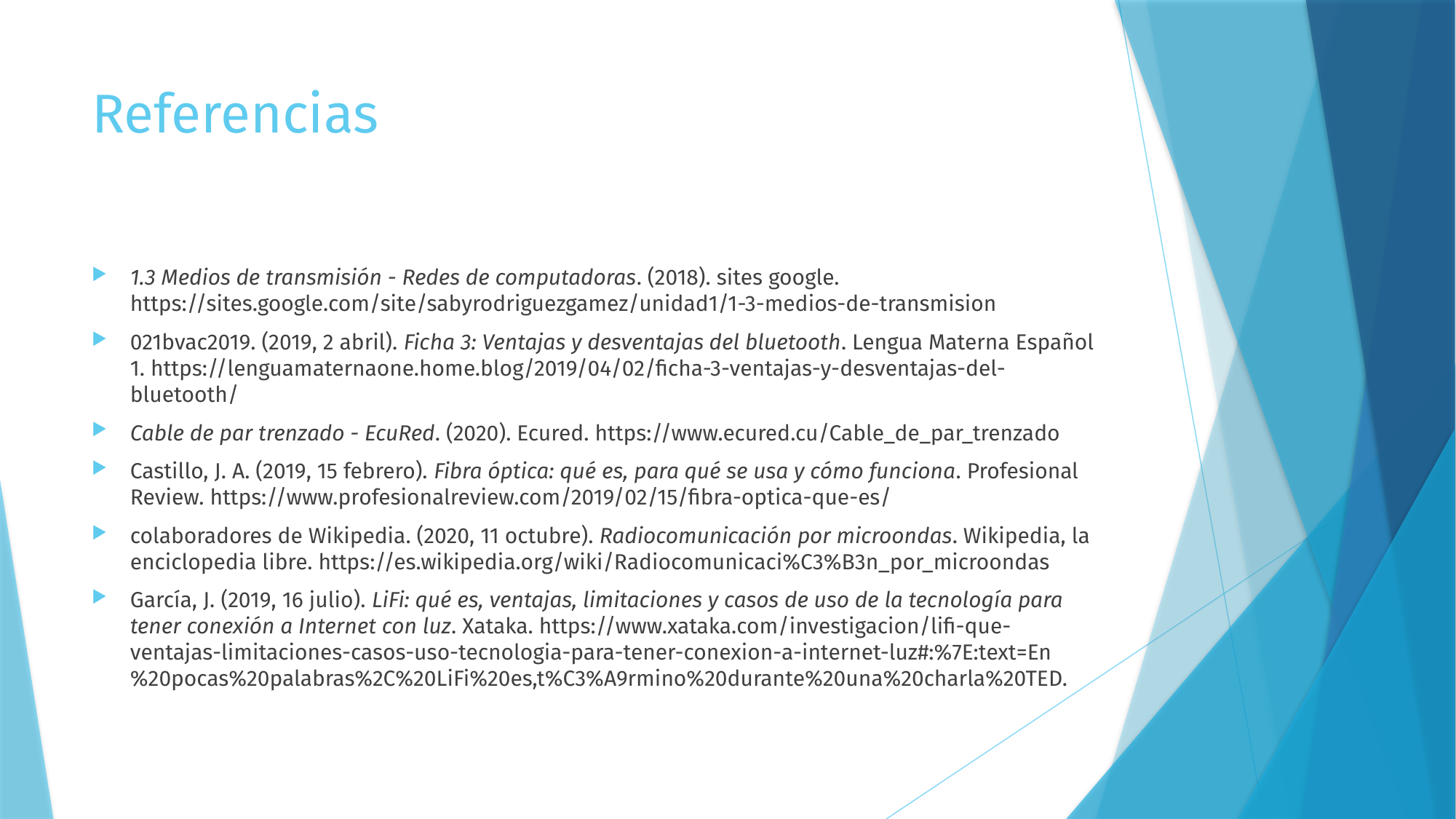

# Referencias
1.3 Medios de transmisión - Redes de computadoras. (2018). sites google. https://sites.google.com/site/sabyrodriguezgamez/unidad1/1-3-medios-de-transmision
021bvac2019. (2019, 2 abril). Ficha 3: Ventajas y desventajas del bluetooth. Lengua Materna Español 1. https://lenguamaternaone.home.blog/2019/04/02/ficha-3-ventajas-y-desventajas-del-bluetooth/
Cable de par trenzado - EcuRed. (2020). Ecured. https://www.ecured.cu/Cable_de_par_trenzado
Castillo, J. A. (2019, 15 febrero). Fibra óptica: qué es, para qué se usa y cómo funciona. Profesional Review. https://www.profesionalreview.com/2019/02/15/fibra-optica-que-es/
colaboradores de Wikipedia. (2020, 11 octubre). Radiocomunicación por microondas. Wikipedia, la enciclopedia libre. https://es.wikipedia.org/wiki/Radiocomunicaci%C3%B3n_por_microondas
García, J. (2019, 16 julio). LiFi: qué es, ventajas, limitaciones y casos de uso de la tecnología para tener conexión a Internet con luz. Xataka. https://www.xataka.com/investigacion/lifi-que-ventajas-limitaciones-casos-uso-tecnologia-para-tener-conexion-a-internet-luz#:%7E:text=En%20pocas%20palabras%2C%20LiFi%20es,t%C3%A9rmino%20durante%20una%20charla%20TED.